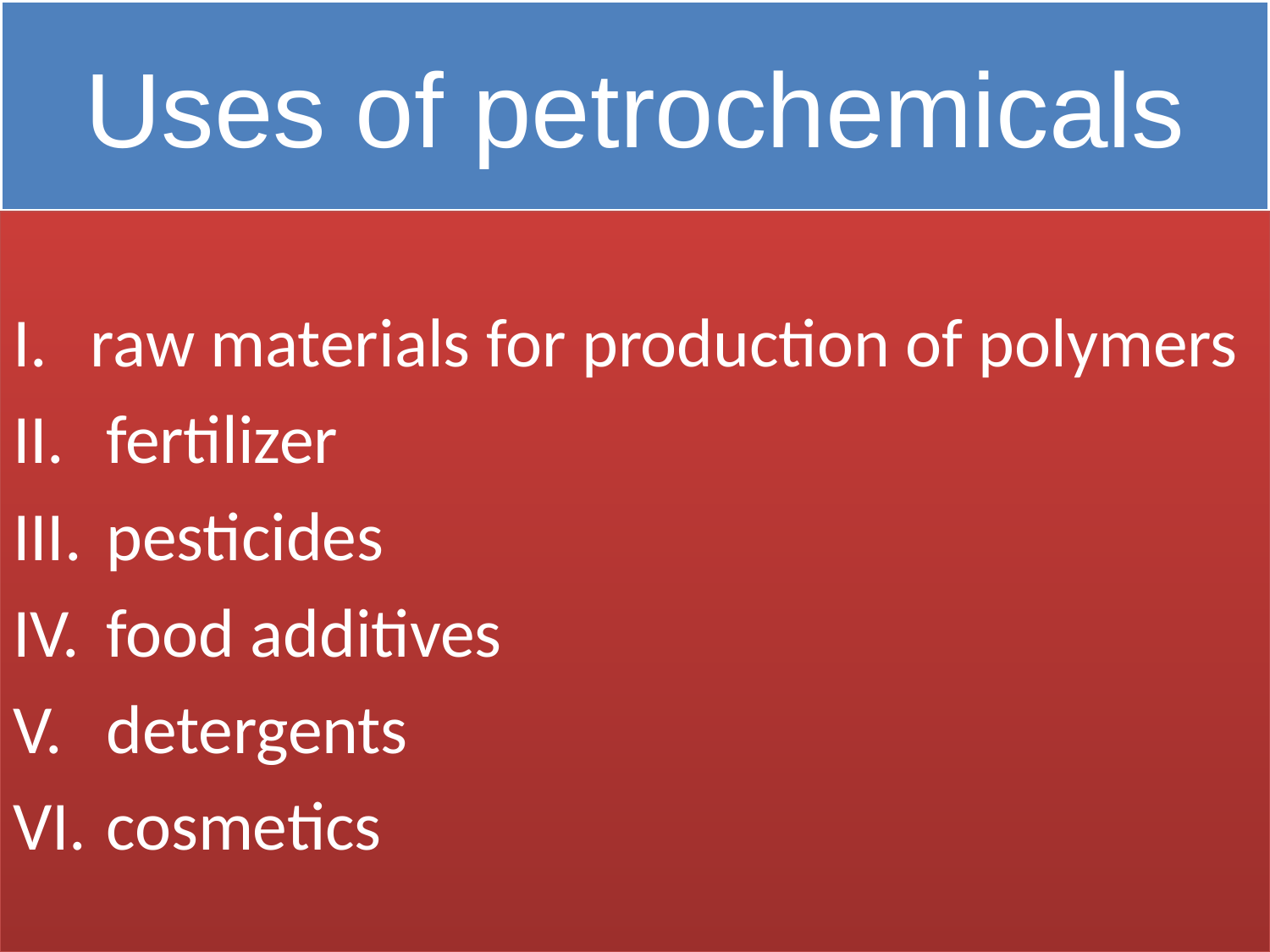

# Uses of petrochemicals

raw materials for production of polymers
 fertilizer
 pesticides
 food additives
 detergents
 cosmetics